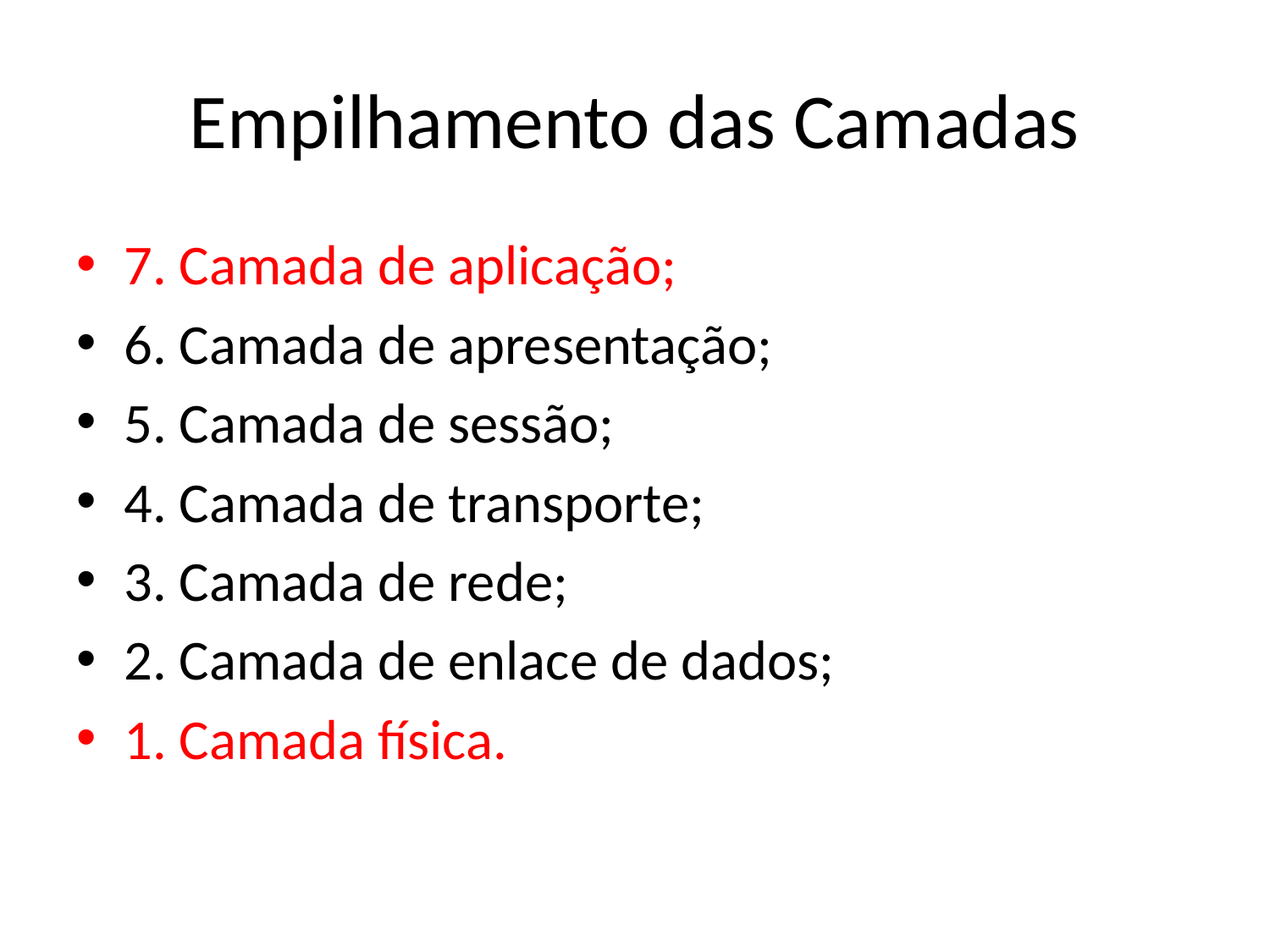

# Empilhamento das Camadas
7. Camada de aplicação;
6. Camada de apresentação;
5. Camada de sessão;
4. Camada de transporte;
3. Camada de rede;
2. Camada de enlace de dados;
1. Camada física.